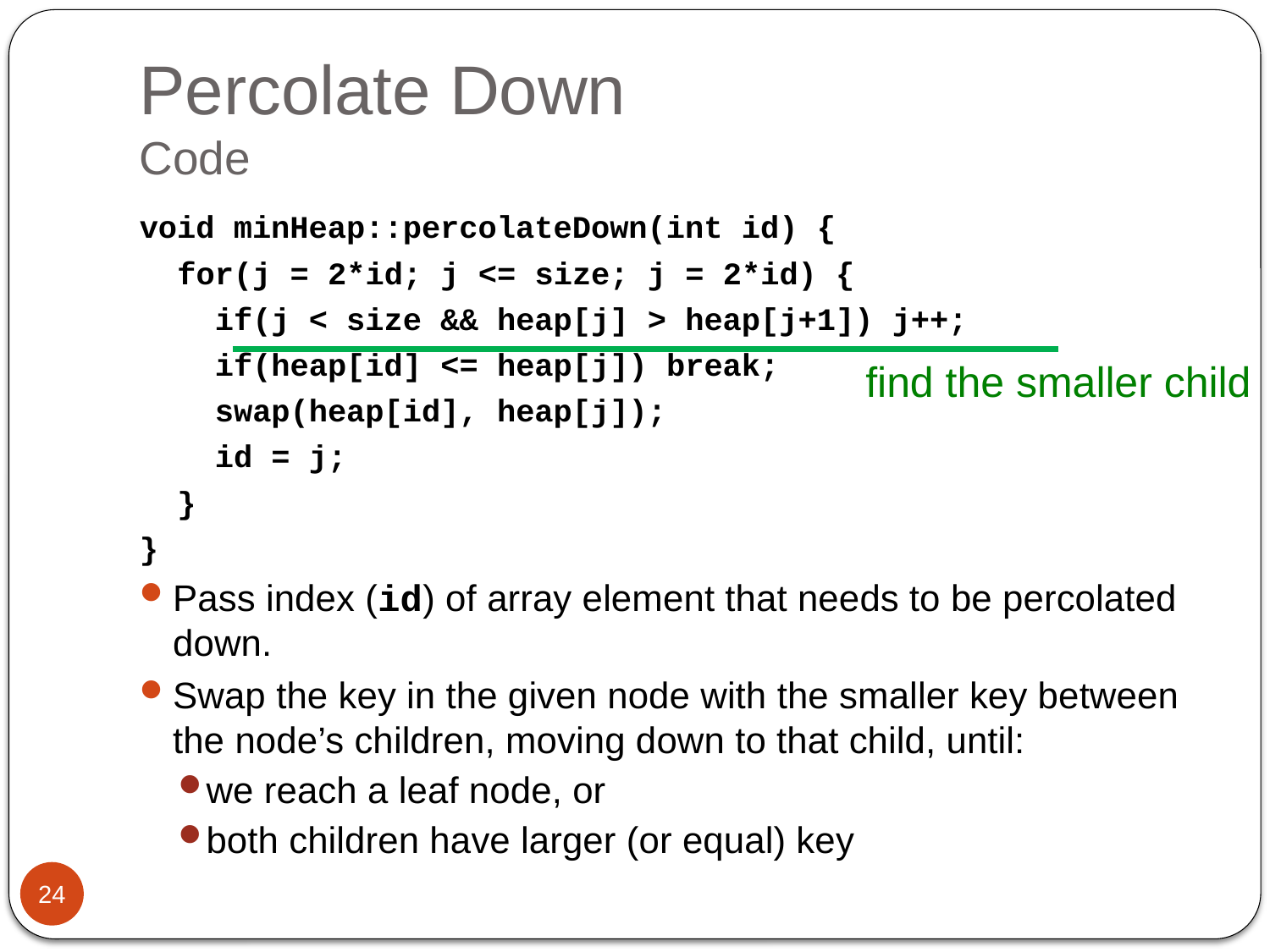

# Percolate Down Code
void minHeap::percolateDown(int id) {
  for(j = 2*id; j <= size; j = 2*id) {
    if(j < size && heap[j] > heap[j+1]) j++;
    if(heap[id] <= heap[j]) break;
    swap(heap[id], heap[j]);
    id = j;
  }
}
Pass index (id) of array element that needs to be percolated down.
Swap the key in the given node with the smaller key between the node’s children, moving down to that child, until:
we reach a leaf node, or
both children have larger (or equal) key
find the smaller child
24